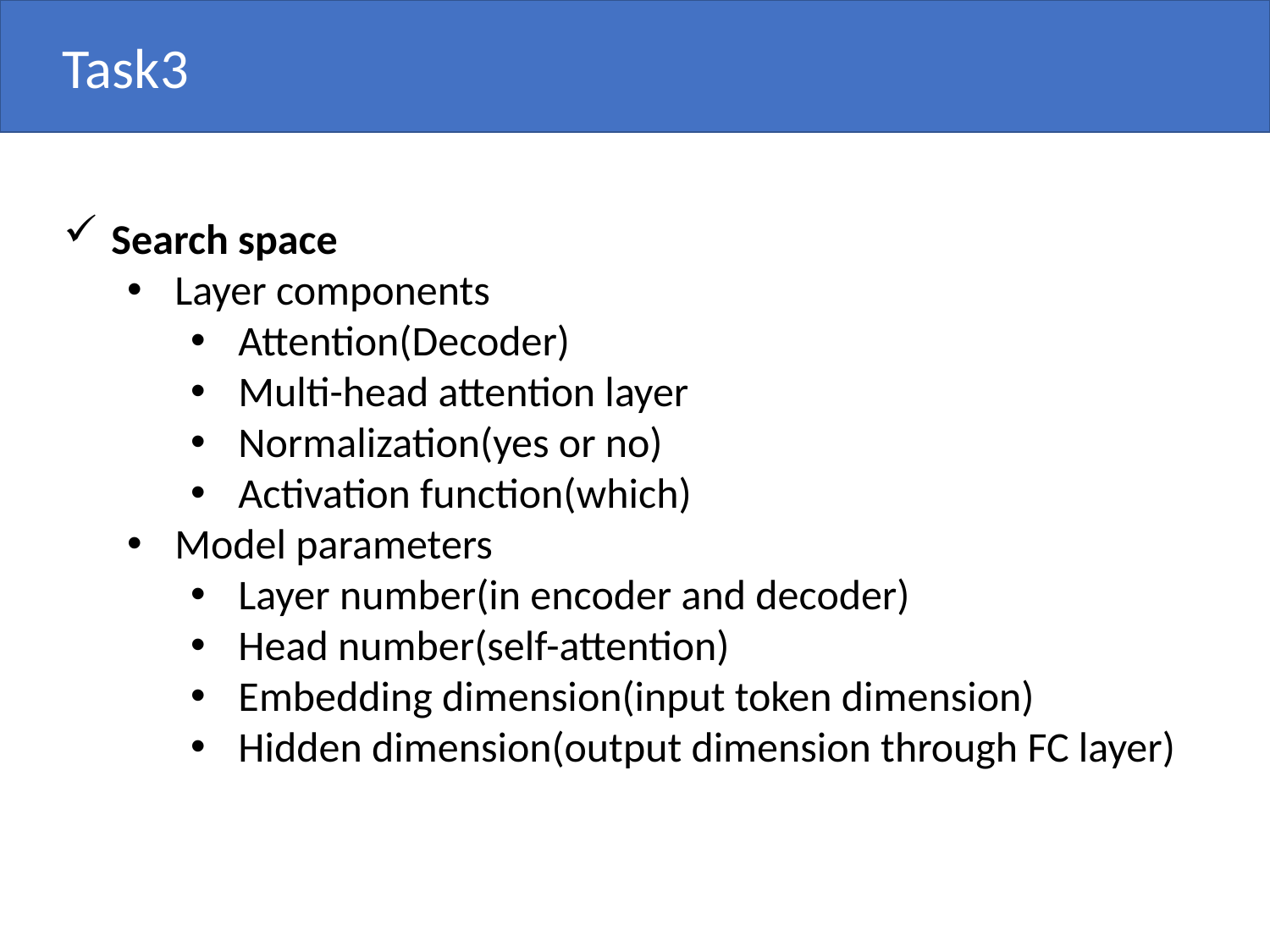

Task3
Search space
Layer components
Attention(Decoder)
Multi-head attention layer
Normalization(yes or no)
Activation function(which)
Model parameters
Layer number(in encoder and decoder)
Head number(self-attention)
Embedding dimension(input token dimension)
Hidden dimension(output dimension through FC layer)